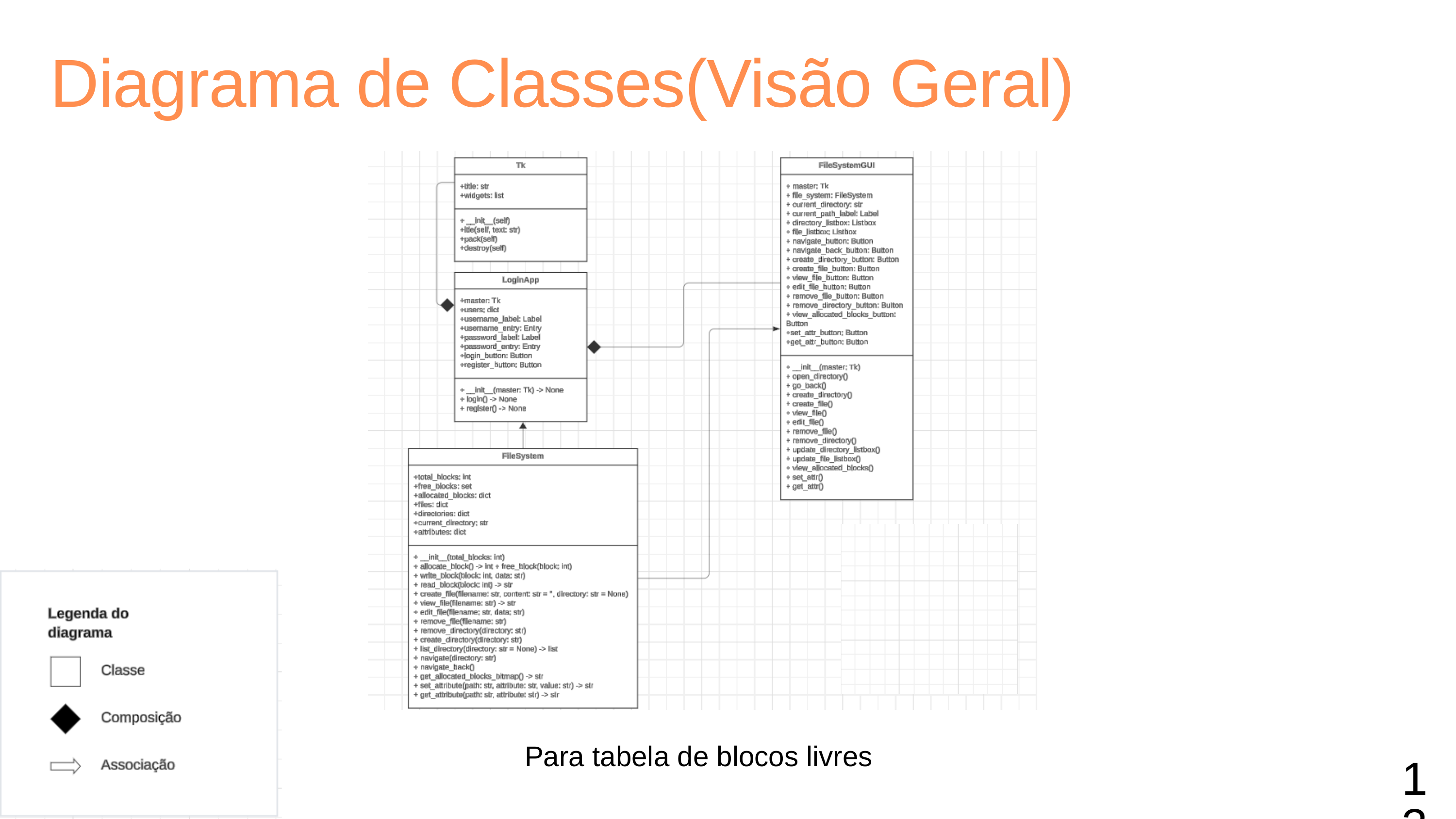

Diagrama de Classes(Visão Geral)

Para tabela de blocos livres
13